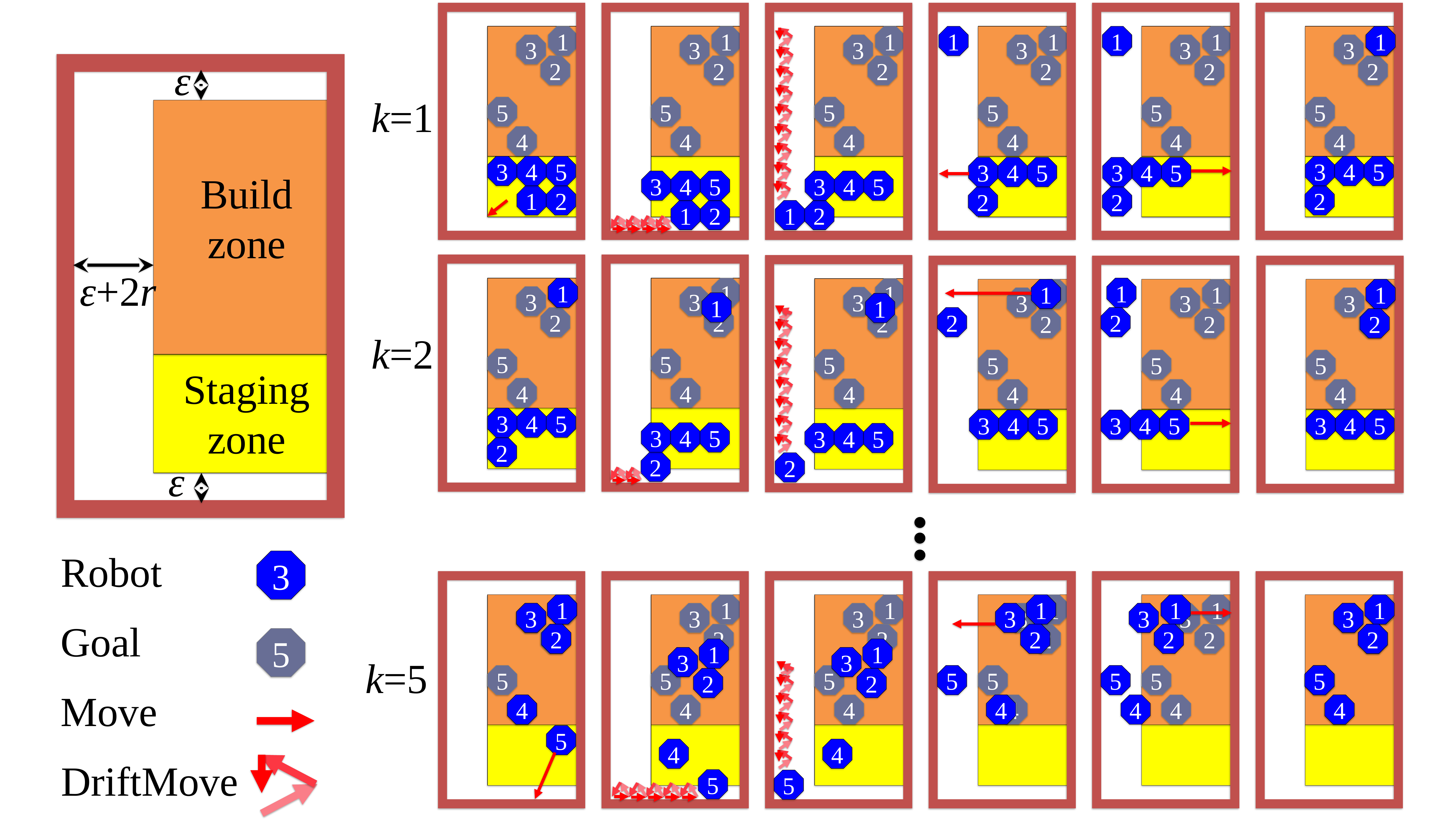

1
3
2
5
4

3
4
5
1
2

1
3
2
5
4

3
4
5
1
2

1
3
2
5
4

3
4
5
1
2

1
3
2
5
4

1
3
4
5
2

1
3
2
5
4

1
3
4
5
2

1
3
2
5
4

1
3
4
5
2
ε

k=1
Build
zone

1
3
2
5
4

1
3
2
5
4

1
3
2
5
4

1
3
2
5
4

1
3
2
5
4

1
3
2
5
4

ε+2r
1
1
1
1
1
1
2
2
2
k=2
Staging
zone
3
4
5
3
4
5
3
4
5
3
4
5
3
4
5
3
4
5
2
2
2
ε

Robot
3

1
3
2
5
4

1
3
2
5
4

1
3
2
5
4

1
3
2
5
4

1
3
2
5
4

1
3
2
5
4

1
1
1
1
3
3
3
3
Goal
2
2
2
2
5
1
1
3
3
k=5
5
5
5
2
2
Move
4
4
4
4
5
4
4
DriftMove
5
5